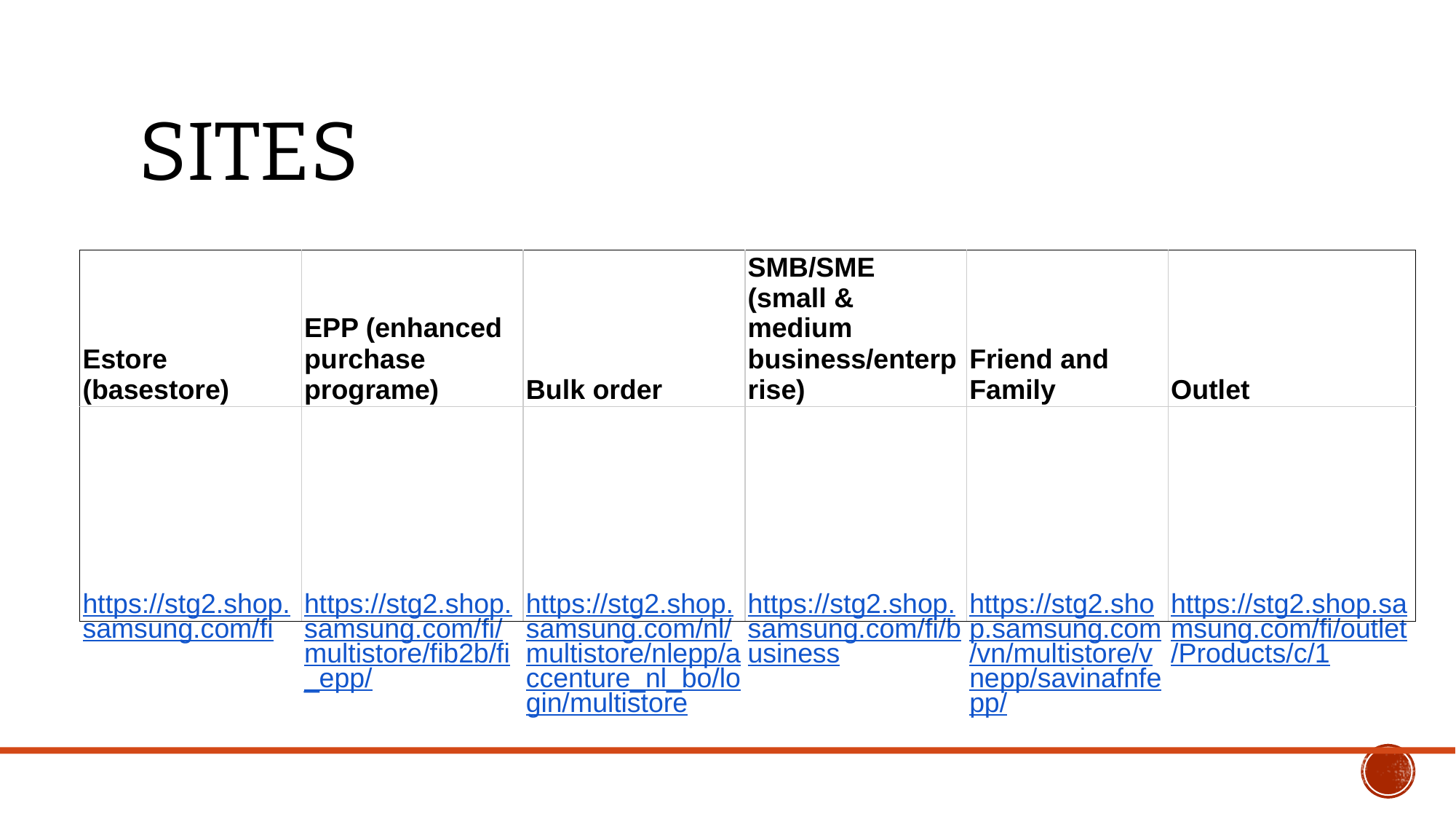

# SITES
| Estore (basestore) | EPP (enhanced purchase programe) | Bulk order | SMB/SME (small & medium business/enterprise) | Friend and Family | Outlet |
| --- | --- | --- | --- | --- | --- |
| https://stg2.shop.samsung.com/fi | https://stg2.shop.samsung.com/fi/multistore/fib2b/fi\_epp/ | https://stg2.shop.samsung.com/nl/multistore/nlepp/accenture\_nl\_bo/login/multistore | https://stg2.shop.samsung.com/fi/business | https://stg2.shop.samsung.com/vn/multistore/vnepp/savinafnfepp/ | https://stg2.shop.samsung.com/fi/outlet/Products/c/1 |